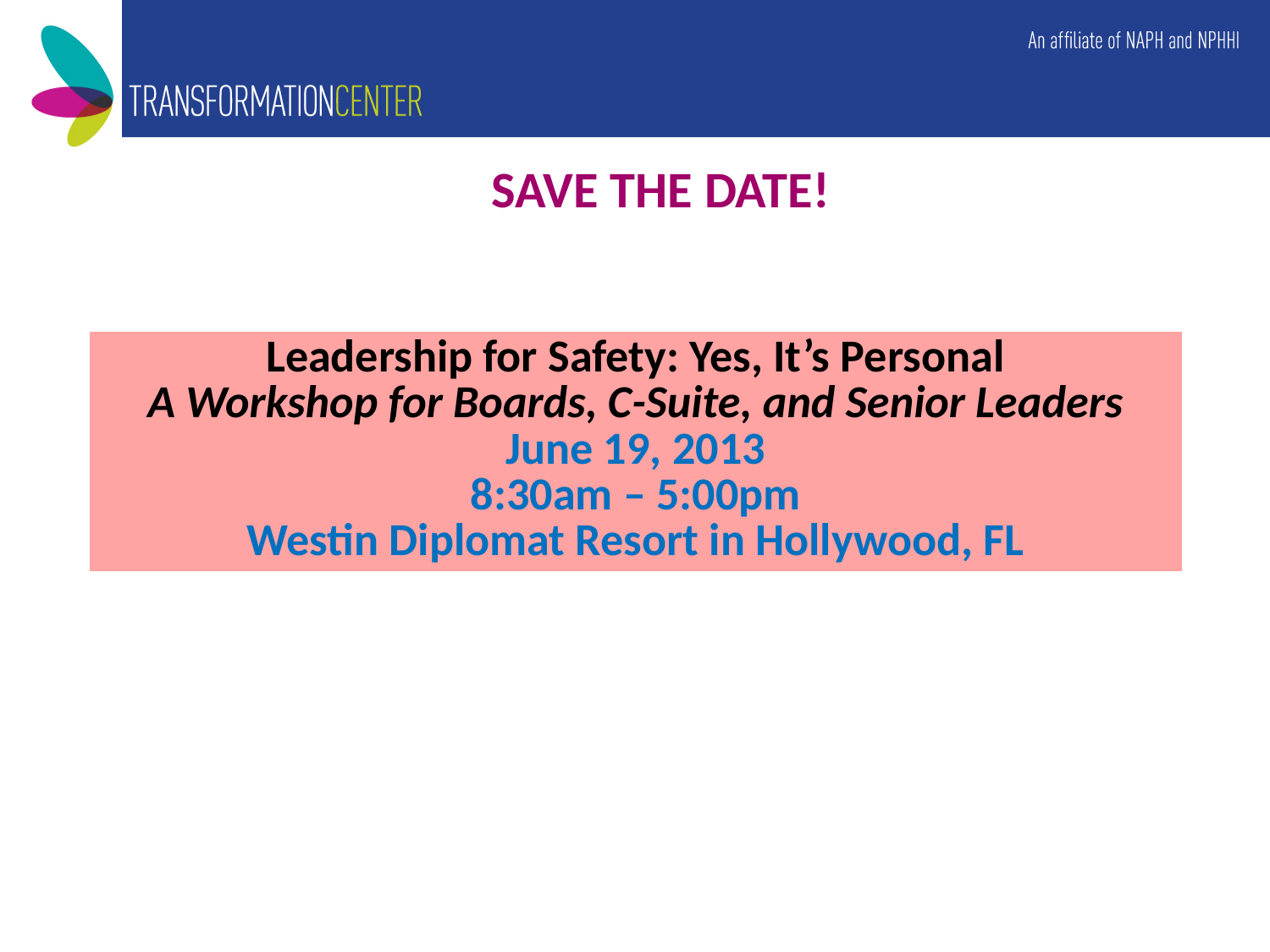

SAVE THE DATE!

| Leadership for Safety: Yes, It’s Personal A Workshop for Boards, C-Suite, and Senior Leaders June 19, 2013 8:30am – 5:00pm Westin Diplomat Resort in Hollywood, FL |
| --- |